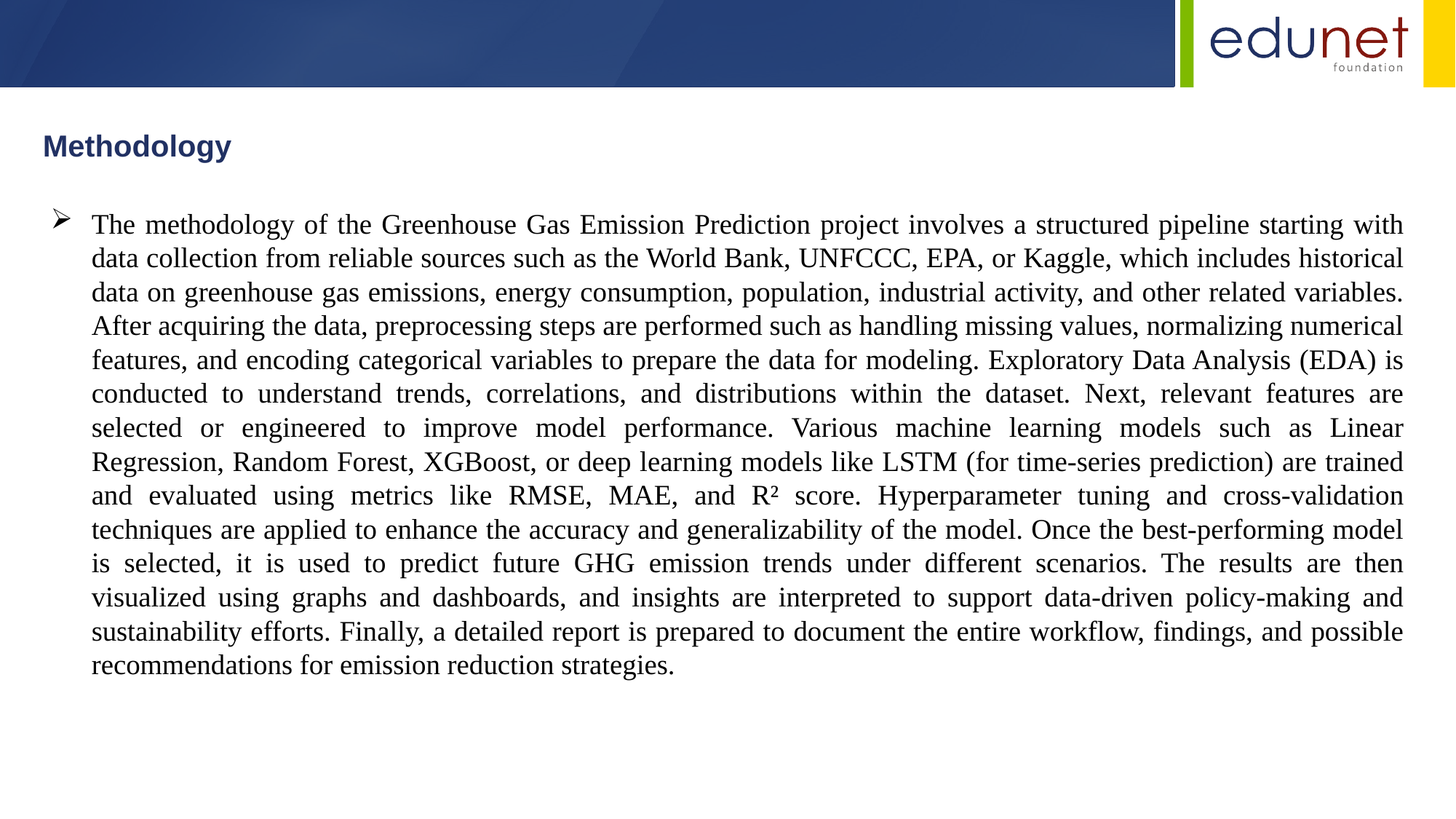

Methodology
The methodology of the Greenhouse Gas Emission Prediction project involves a structured pipeline starting with data collection from reliable sources such as the World Bank, UNFCCC, EPA, or Kaggle, which includes historical data on greenhouse gas emissions, energy consumption, population, industrial activity, and other related variables. After acquiring the data, preprocessing steps are performed such as handling missing values, normalizing numerical features, and encoding categorical variables to prepare the data for modeling. Exploratory Data Analysis (EDA) is conducted to understand trends, correlations, and distributions within the dataset. Next, relevant features are selected or engineered to improve model performance. Various machine learning models such as Linear Regression, Random Forest, XGBoost, or deep learning models like LSTM (for time-series prediction) are trained and evaluated using metrics like RMSE, MAE, and R² score. Hyperparameter tuning and cross-validation techniques are applied to enhance the accuracy and generalizability of the model. Once the best-performing model is selected, it is used to predict future GHG emission trends under different scenarios. The results are then visualized using graphs and dashboards, and insights are interpreted to support data-driven policy-making and sustainability efforts. Finally, a detailed report is prepared to document the entire workflow, findings, and possible recommendations for emission reduction strategies.